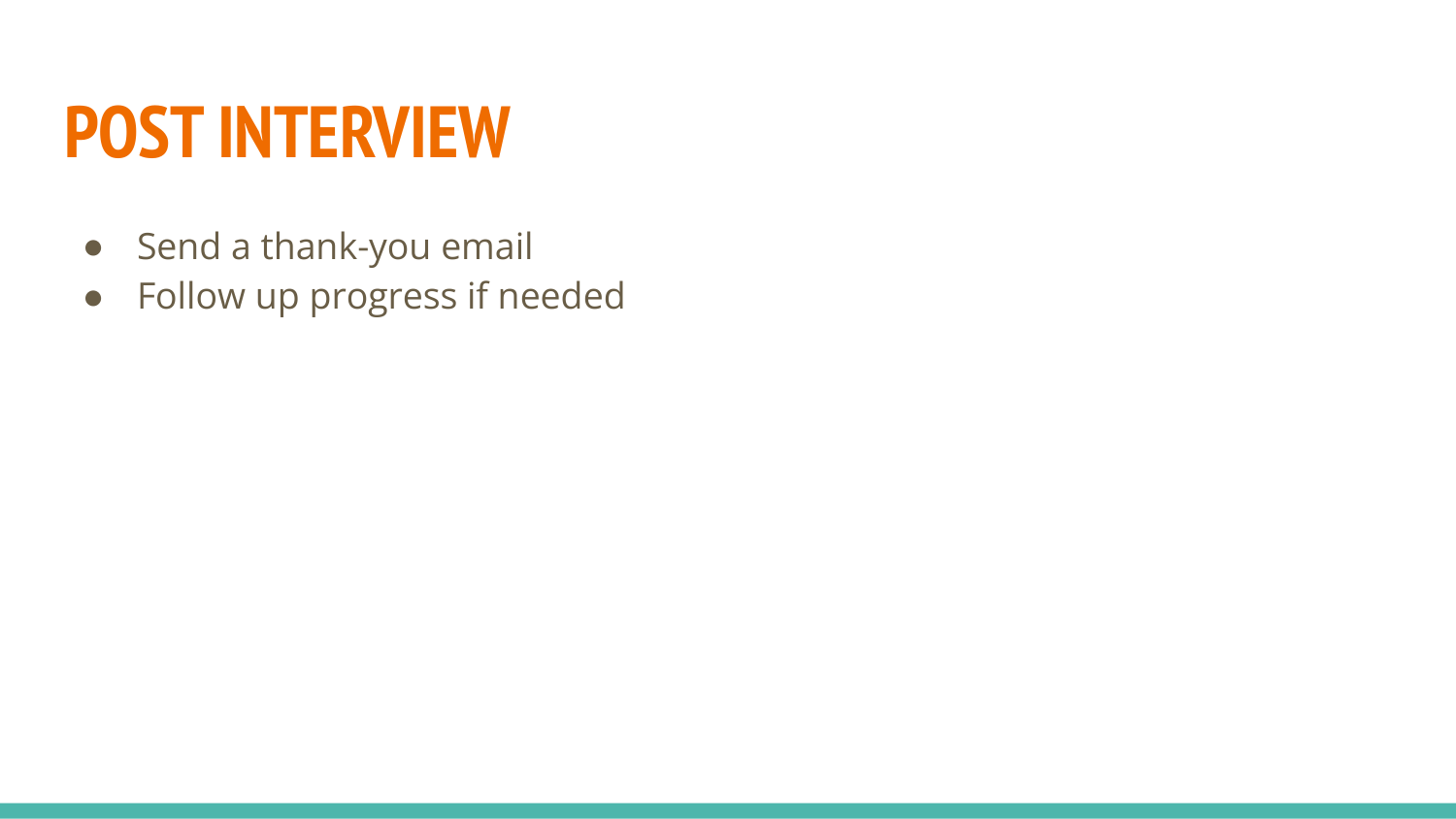

# POST INTERVIEW
Send a thank-you email
Follow up progress if needed